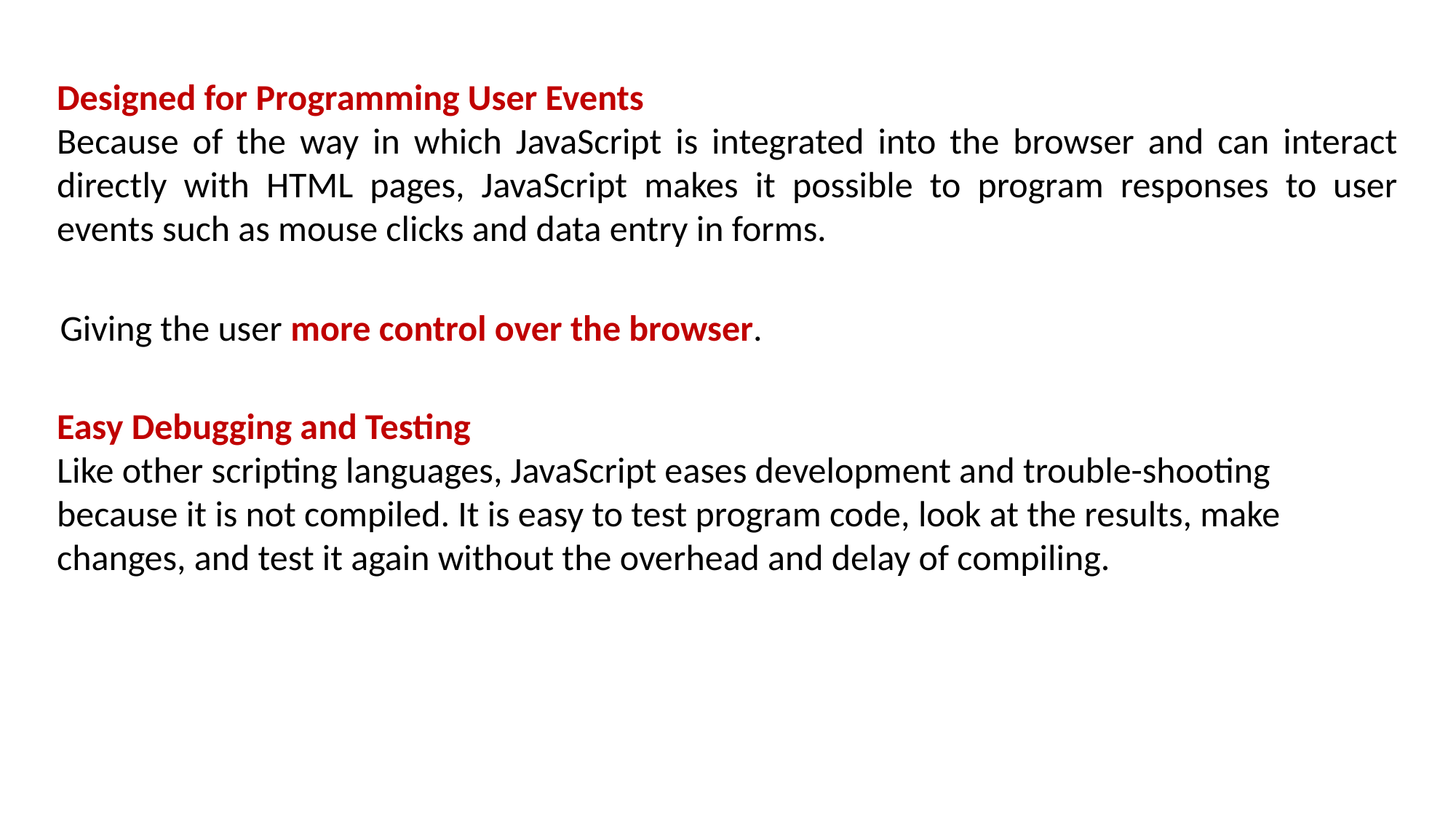

Designed for Programming User Events
Because of the way in which JavaScript is integrated into the browser and can interact directly with HTML pages, JavaScript makes it possible to program responses to user events such as mouse clicks and data entry in forms.
Giving the user more control over the browser.
Easy Debugging and Testing
Like other scripting languages, JavaScript eases development and trouble-shooting because it is not compiled. It is easy to test program code, look at the results, make changes, and test it again without the overhead and delay of compiling.